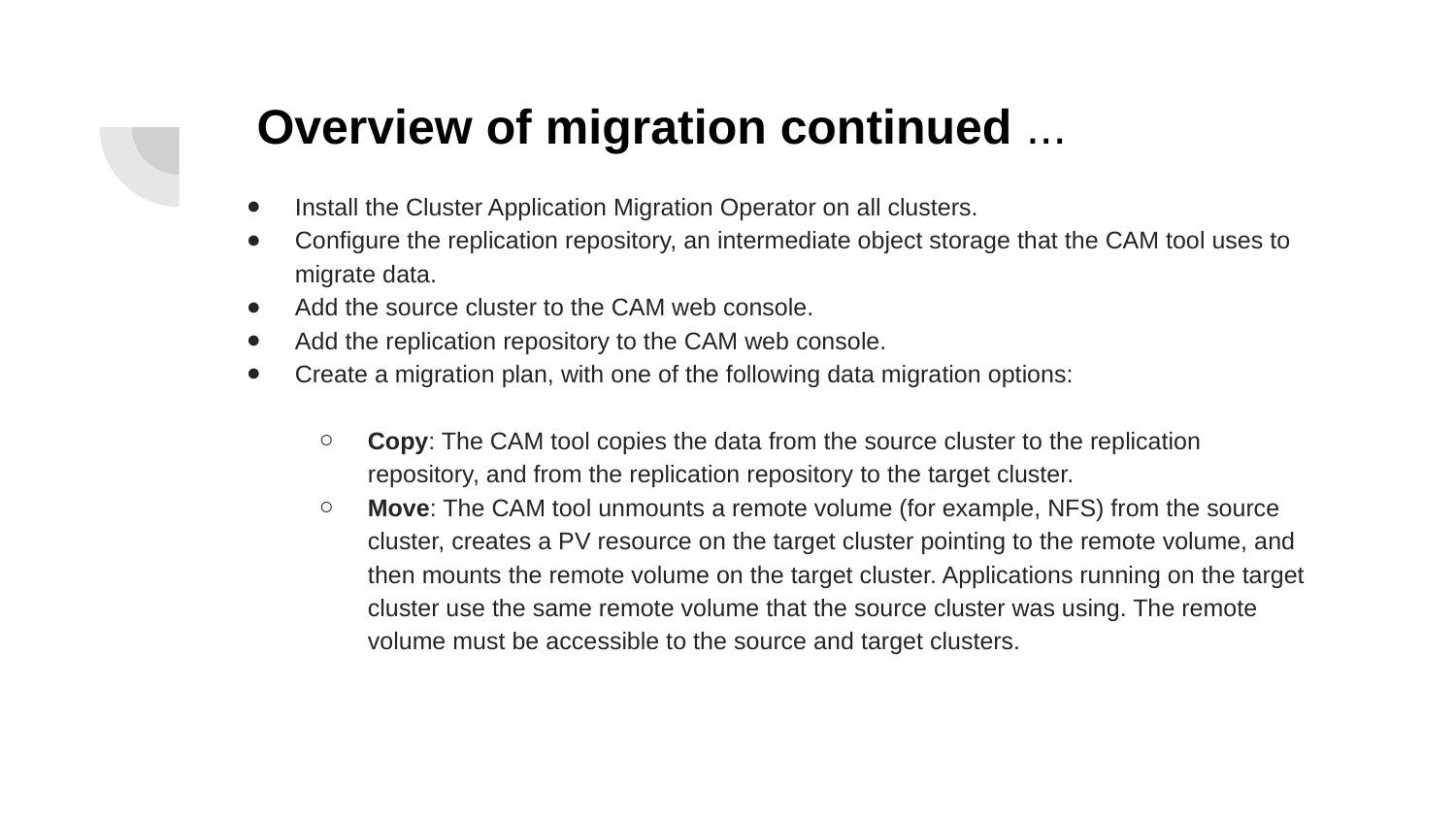

Overview of migration continued ...
Install the Cluster Application Migration Operator on all clusters.
Configure the replication repository, an intermediate object storage that the CAM tool uses to migrate data.
Add the source cluster to the CAM web console.
Add the replication repository to the CAM web console.
Create a migration plan, with one of the following data migration options:

Copy: The CAM tool copies the data from the source cluster to the replication repository, and from the replication repository to the target cluster.
Move: The CAM tool unmounts a remote volume (for example, NFS) from the source cluster, creates a PV resource on the target cluster pointing to the remote volume, and then mounts the remote volume on the target cluster. Applications running on the target cluster use the same remote volume that the source cluster was using. The remote volume must be accessible to the source and target clusters.